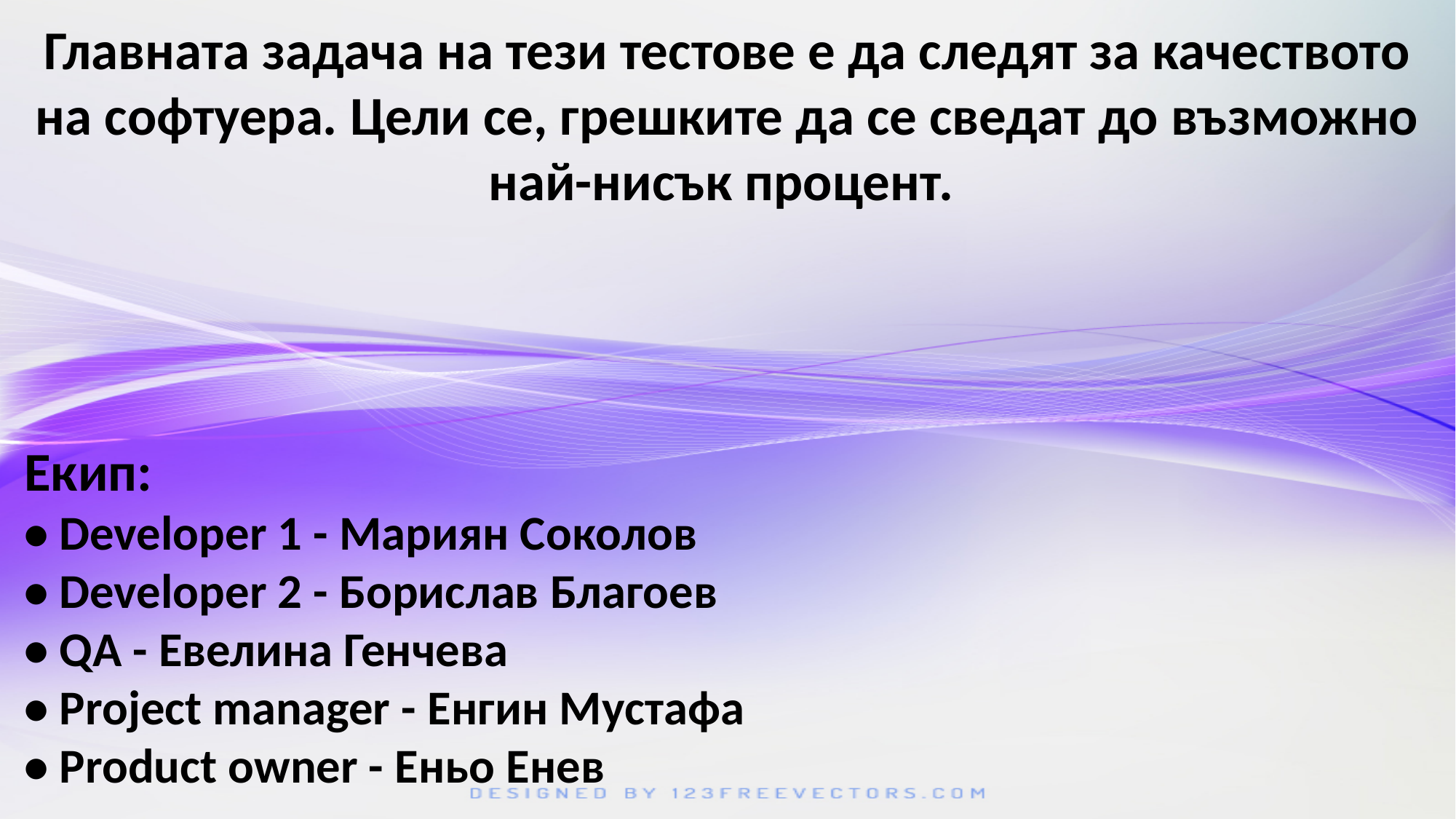

Главната задача на тези тестове е да следят за качеството на софтуера. Цели се, грешките да се сведат до възможно най-нисък процент.
Екип:
• Developer 1 - Мариян Соколов
• Developer 2 - Борислав Благоев
• QA - Евелина Генчева
• Project manager - Енгин Мустафа
• Product owner - Еньо Енев